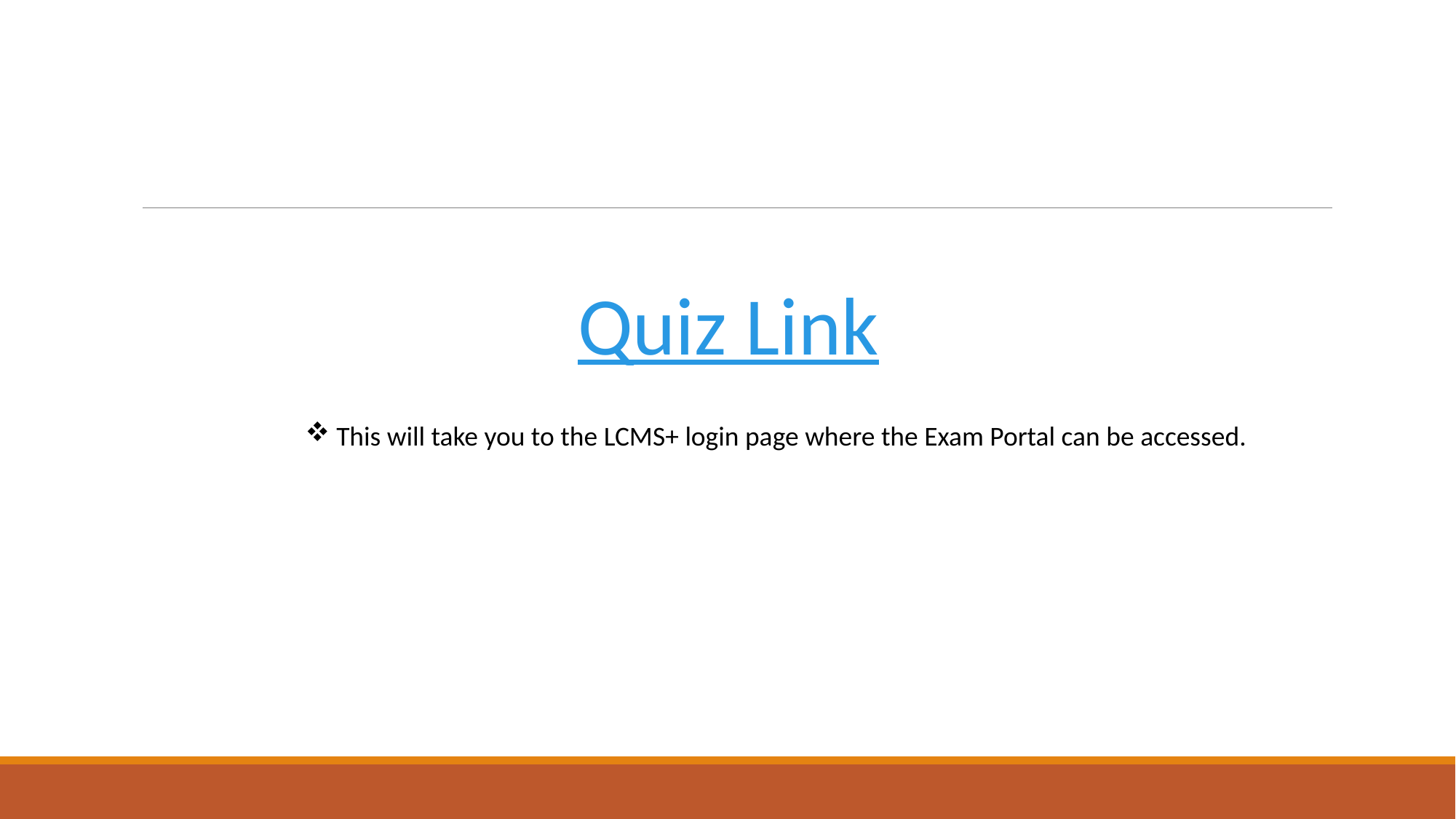

Quiz Link
 This will take you to the LCMS+ login page where the Exam Portal can be accessed.